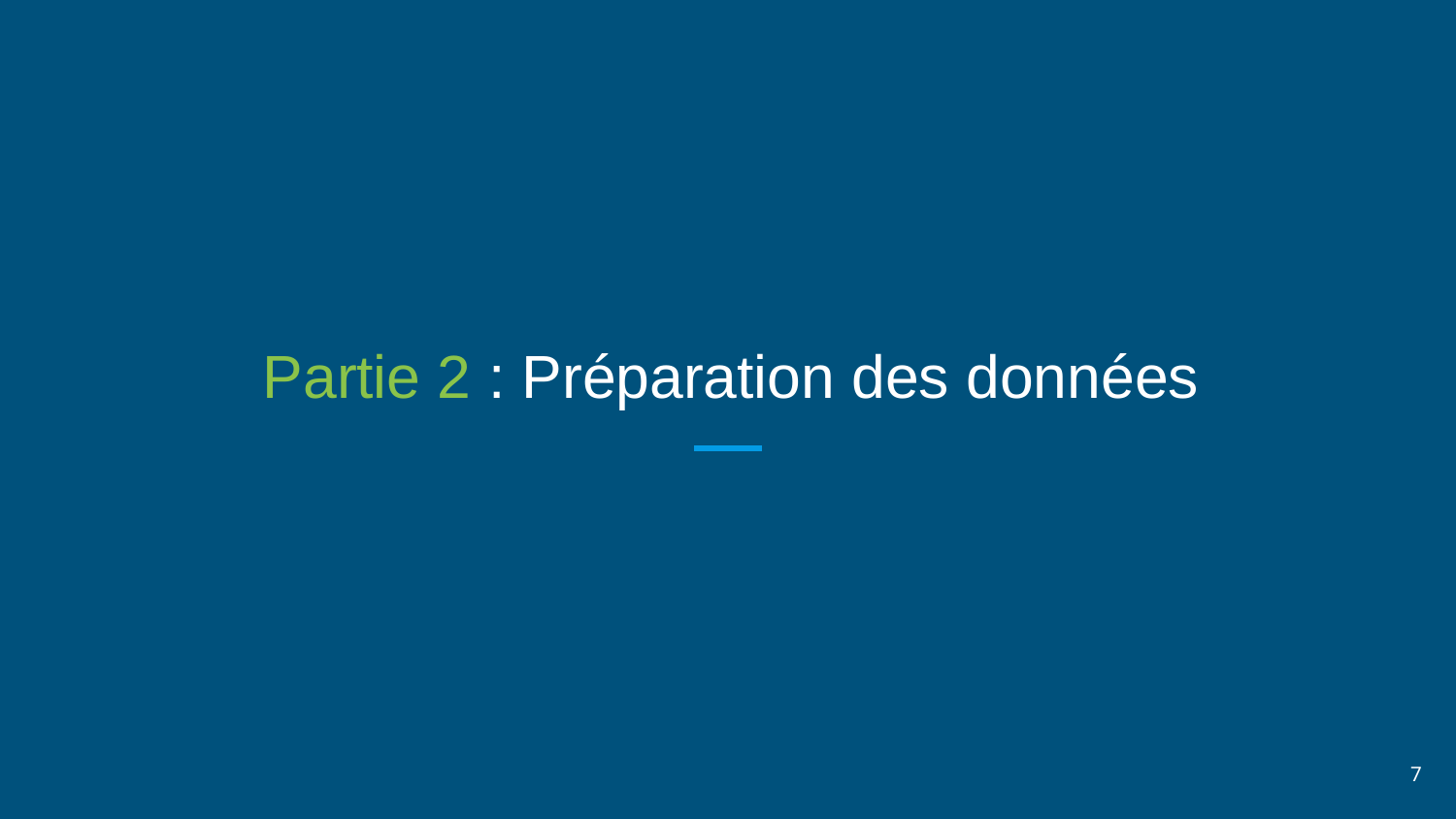

# Partie 2 : Préparation des données
7